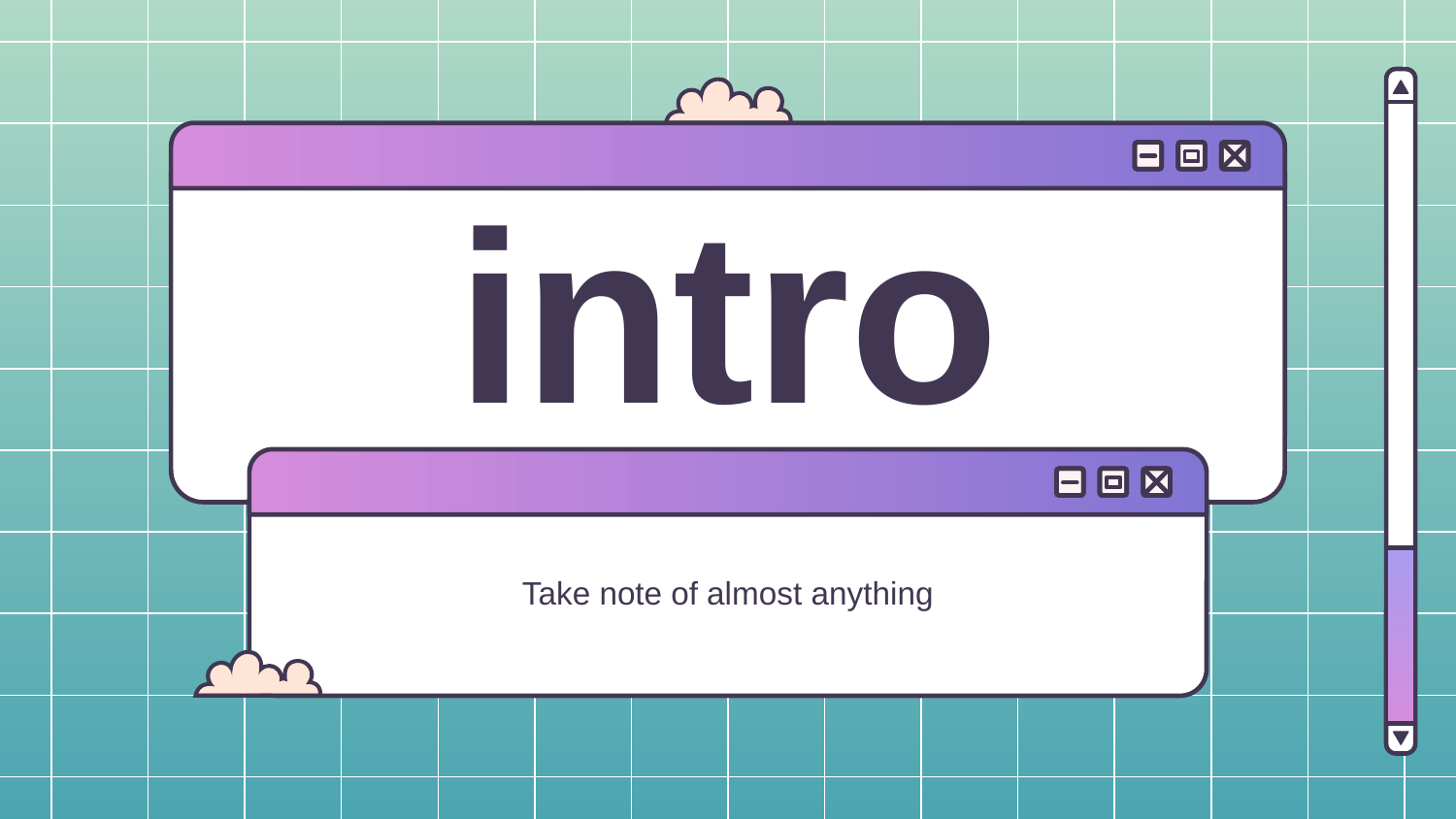

# intro

Take note of almost anything